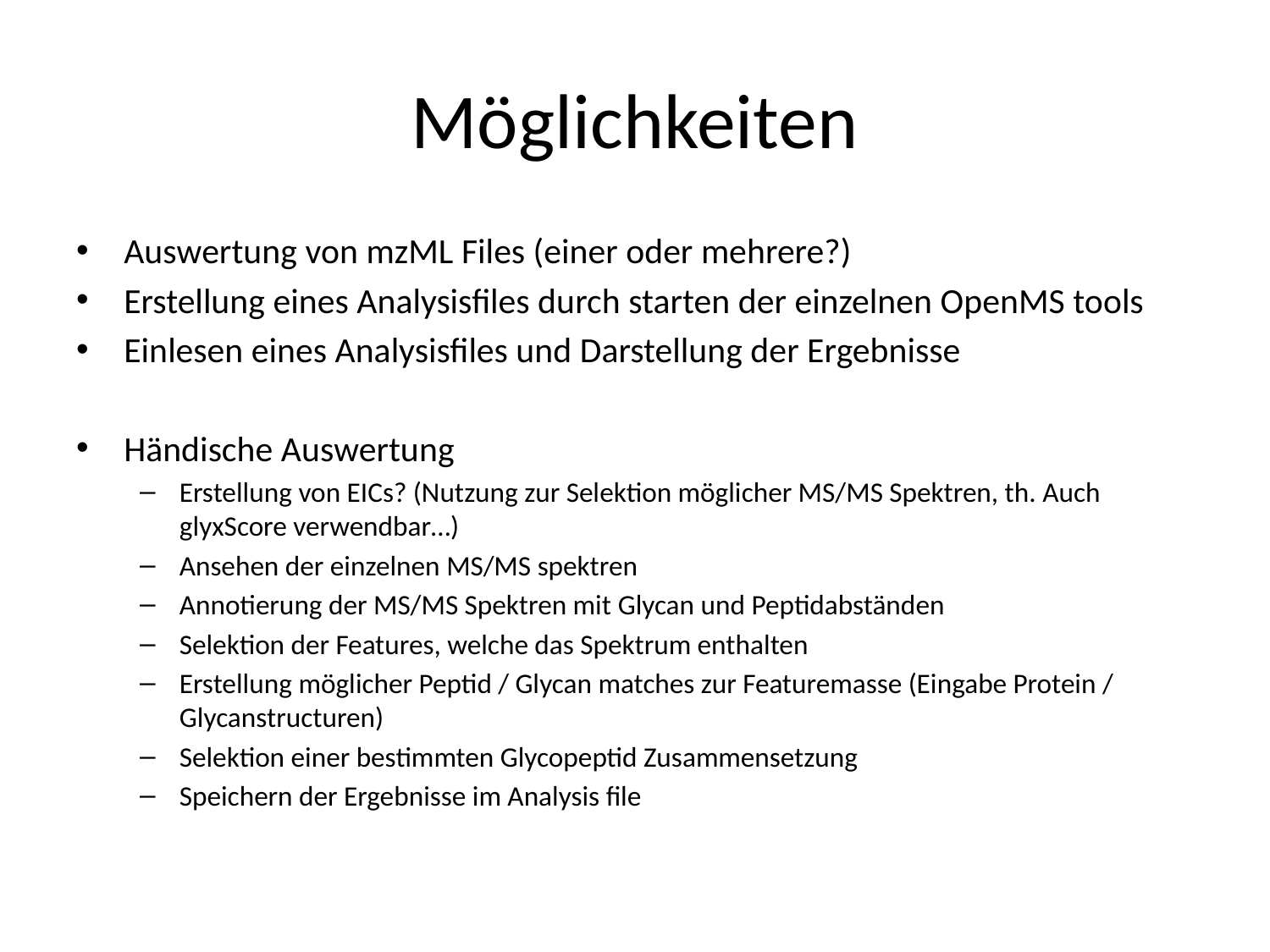

# Möglichkeiten
Auswertung von mzML Files (einer oder mehrere?)
Erstellung eines Analysisfiles durch starten der einzelnen OpenMS tools
Einlesen eines Analysisfiles und Darstellung der Ergebnisse

Händische Auswertung
Erstellung von EICs? (Nutzung zur Selektion möglicher MS/MS Spektren, th. Auch glyxScore verwendbar…)
Ansehen der einzelnen MS/MS spektren
Annotierung der MS/MS Spektren mit Glycan und Peptidabständen
Selektion der Features, welche das Spektrum enthalten
Erstellung möglicher Peptid / Glycan matches zur Featuremasse (Eingabe Protein / Glycanstructuren)
Selektion einer bestimmten Glycopeptid Zusammensetzung
Speichern der Ergebnisse im Analysis file